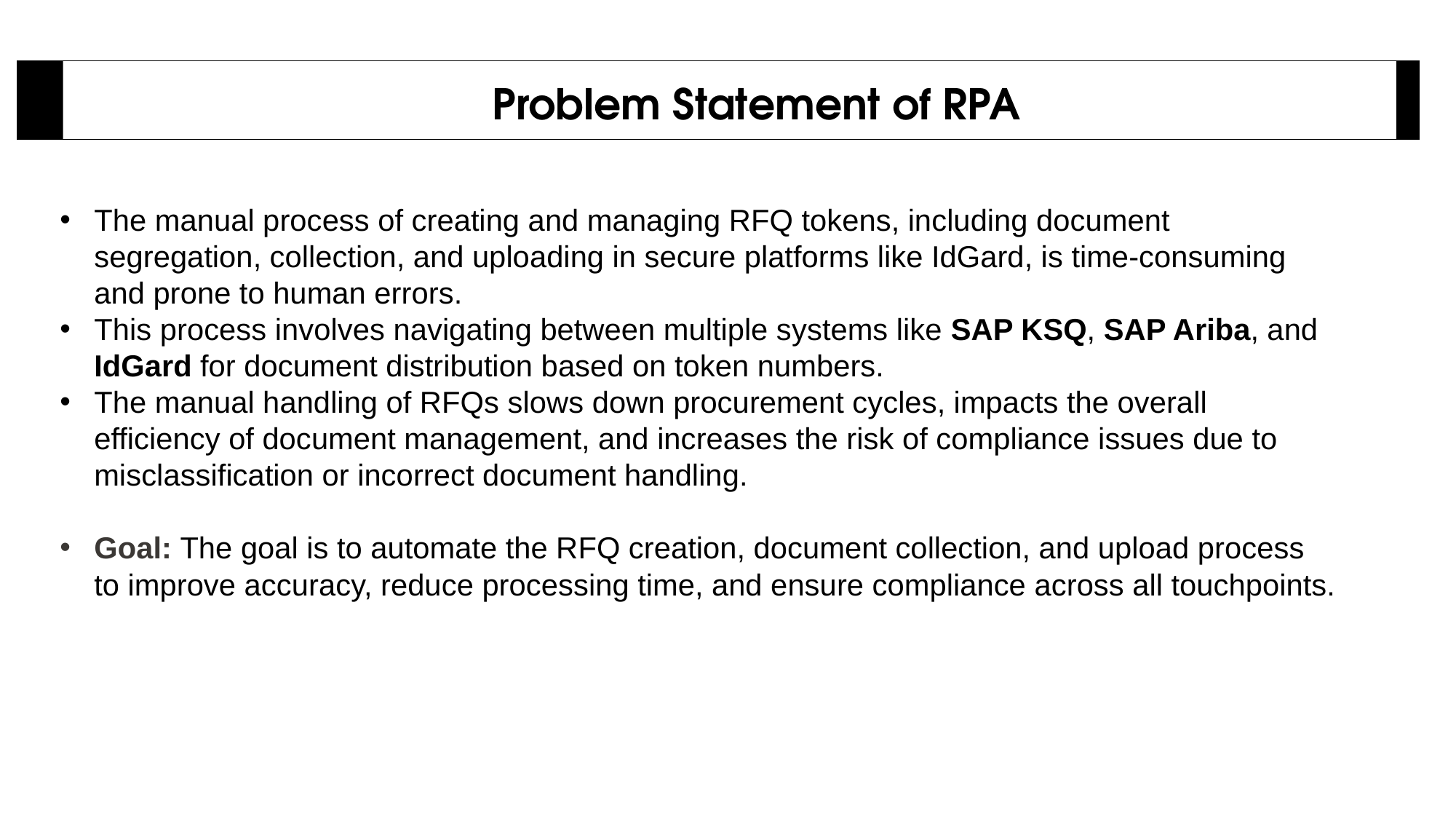

Problem Statement of RPA
The manual process of creating and managing RFQ tokens, including document segregation, collection, and uploading in secure platforms like IdGard, is time-consuming and prone to human errors.
This process involves navigating between multiple systems like SAP KSQ, SAP Ariba, and IdGard for document distribution based on token numbers.
The manual handling of RFQs slows down procurement cycles, impacts the overall efficiency of document management, and increases the risk of compliance issues due to misclassification or incorrect document handling.

Goal: The goal is to automate the RFQ creation, document collection, and upload process to improve accuracy, reduce processing time, and ensure compliance across all touchpoints.